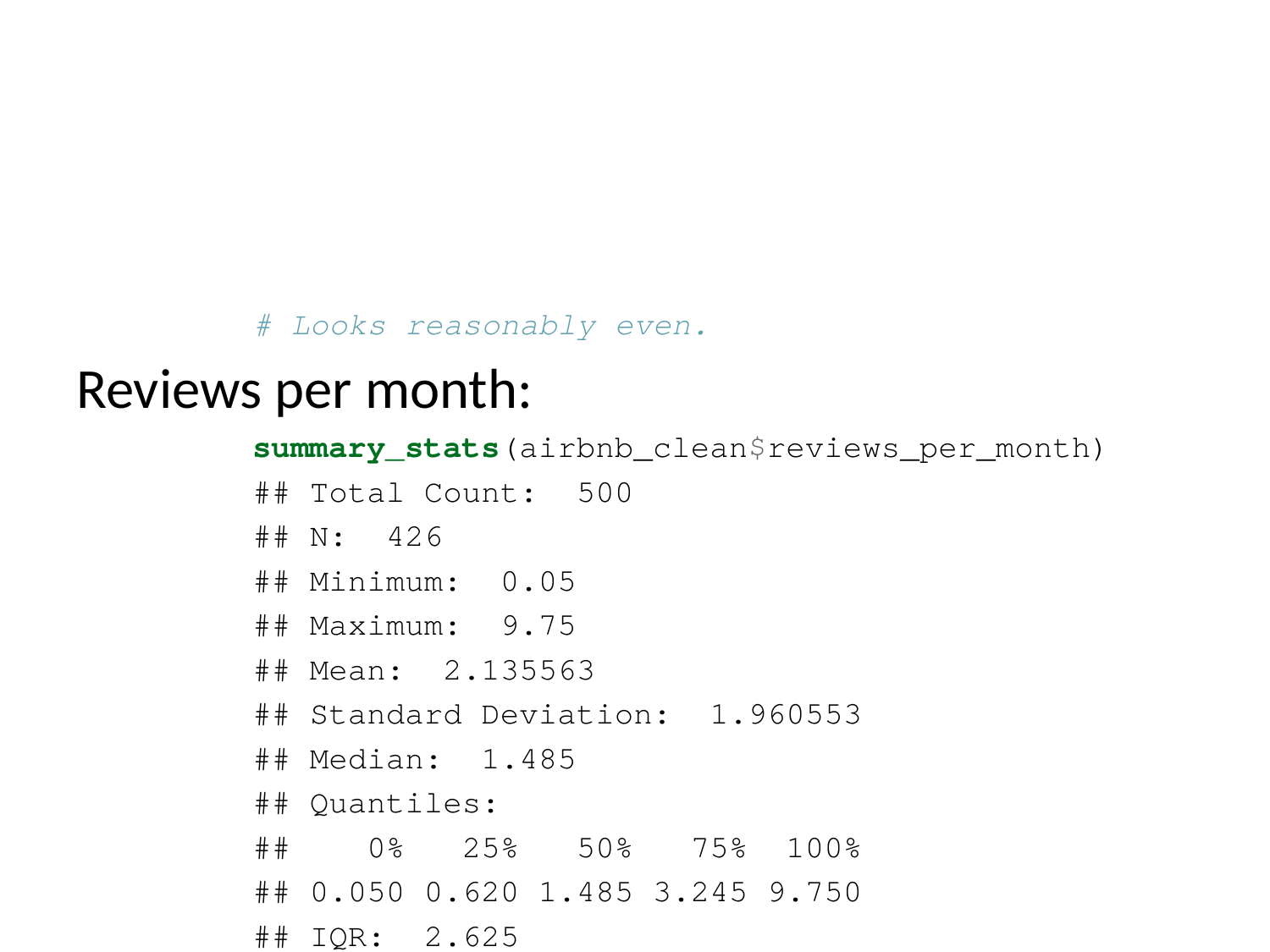

# Looks reasonably even.
Reviews per month:
summary_stats(airbnb_clean$reviews_per_month)
## Total Count:  500
## N:  426
## Minimum:  0.05
## Maximum:  9.75
## Mean:  2.135563
## Standard Deviation:  1.960553
## Median:  1.485
## Quantiles:
##    0%   25%   50%   75%  100%
## 0.050 0.620 1.485 3.245 9.750
## IQR:  2.625